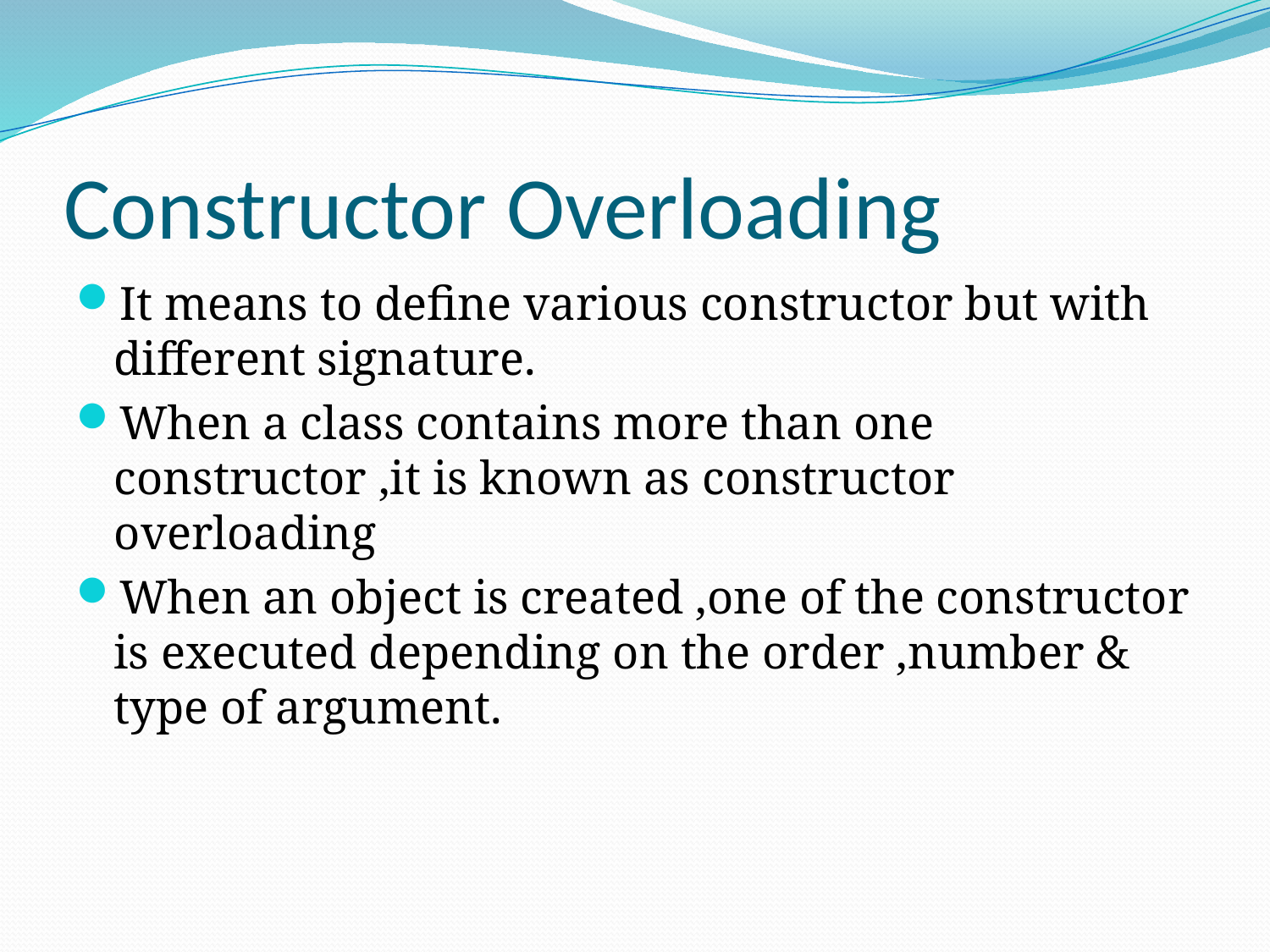

# Constructor Overloading
It means to define various constructor but with different signature.
When a class contains more than one constructor ,it is known as constructor overloading
When an object is created ,one of the constructor is executed depending on the order ,number & type of argument.